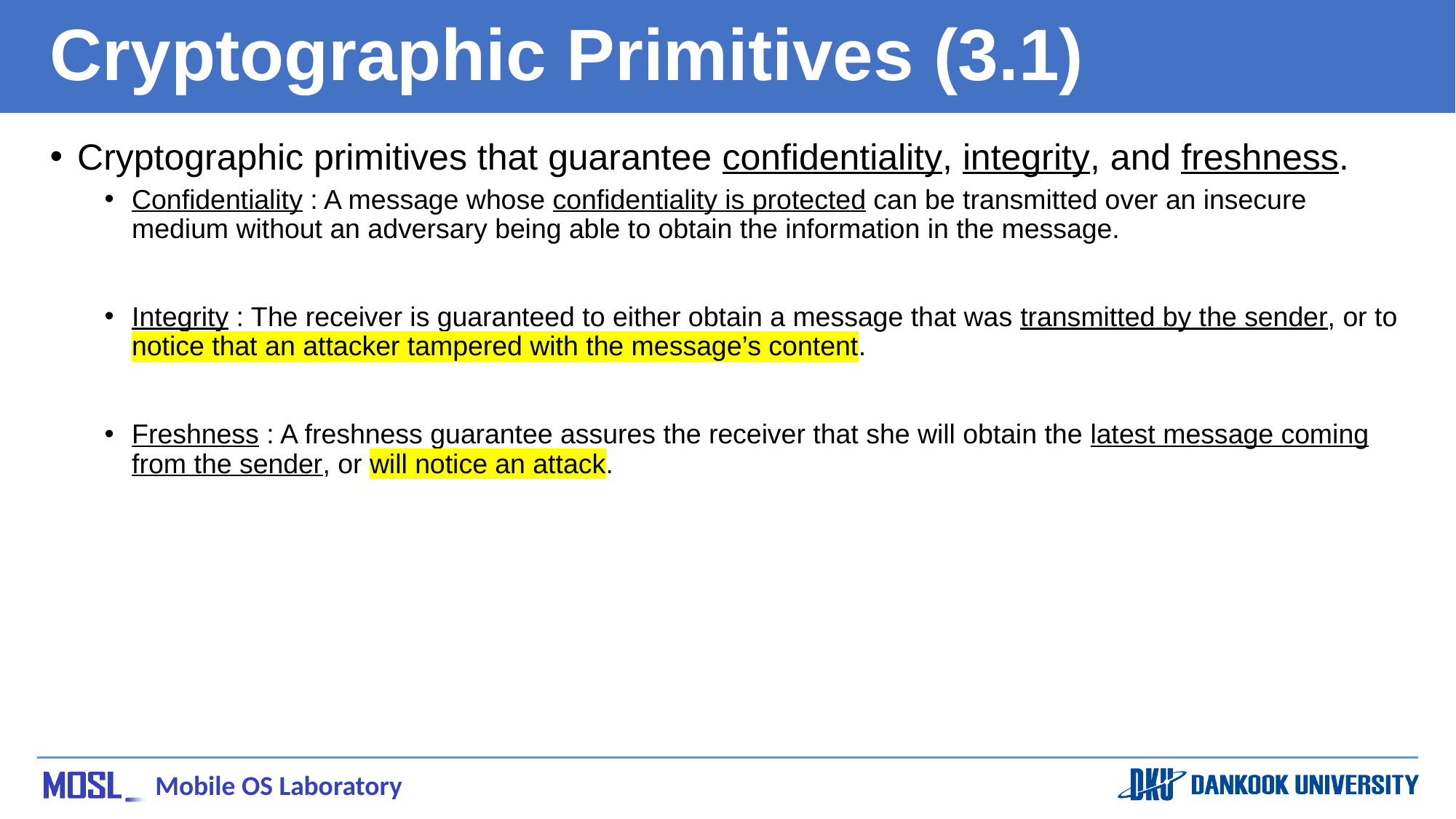

# Cryptographic Primitives (3.1)
Cryptographic primitives that guarantee conﬁdentiality, integrity, and freshness.
Conﬁdentiality : A message whose conﬁdentiality is protected can be transmitted over an insecure medium without an adversary being able to obtain the information in the message.

Integrity : The receiver is guaranteed to either obtain a message that was transmitted by the sender, or to notice that an attacker tampered with the message’s content.

Freshness : A freshness guarantee assures the receiver that she will obtain the latest message coming from the sender, or will notice an attack.